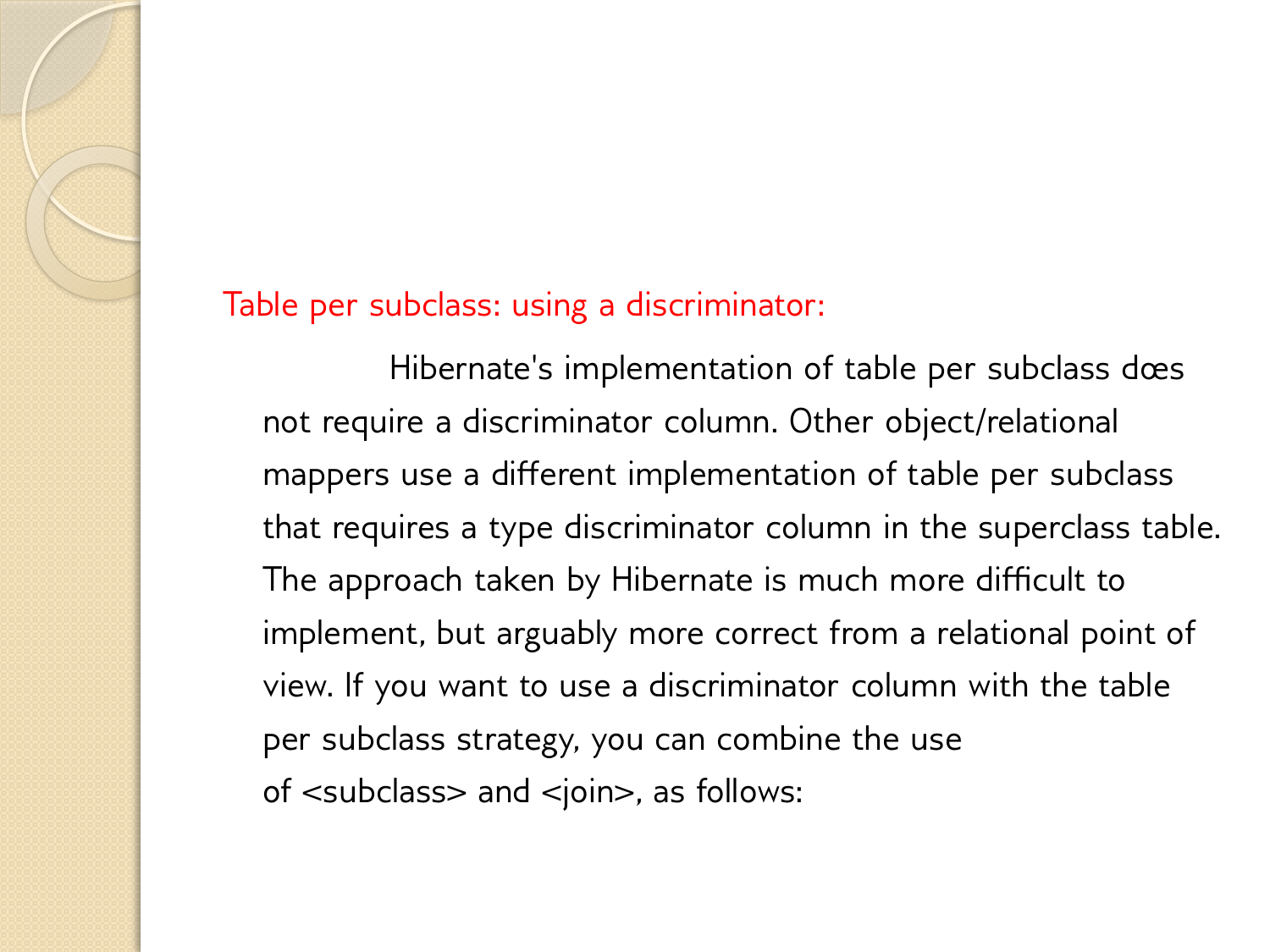

#

Table per subclass: using a discriminator:
		Hibernate's implementation of table per subclass does not require a discriminator column. Other object/relational mappers use a different implementation of table per subclass that requires a type discriminator column in the superclass table. The approach taken by Hibernate is much more difficult to implement, but arguably more correct from a relational point of view. If you want to use a discriminator column with the table per subclass strategy, you can combine the use of <subclass> and <join>, as follows: